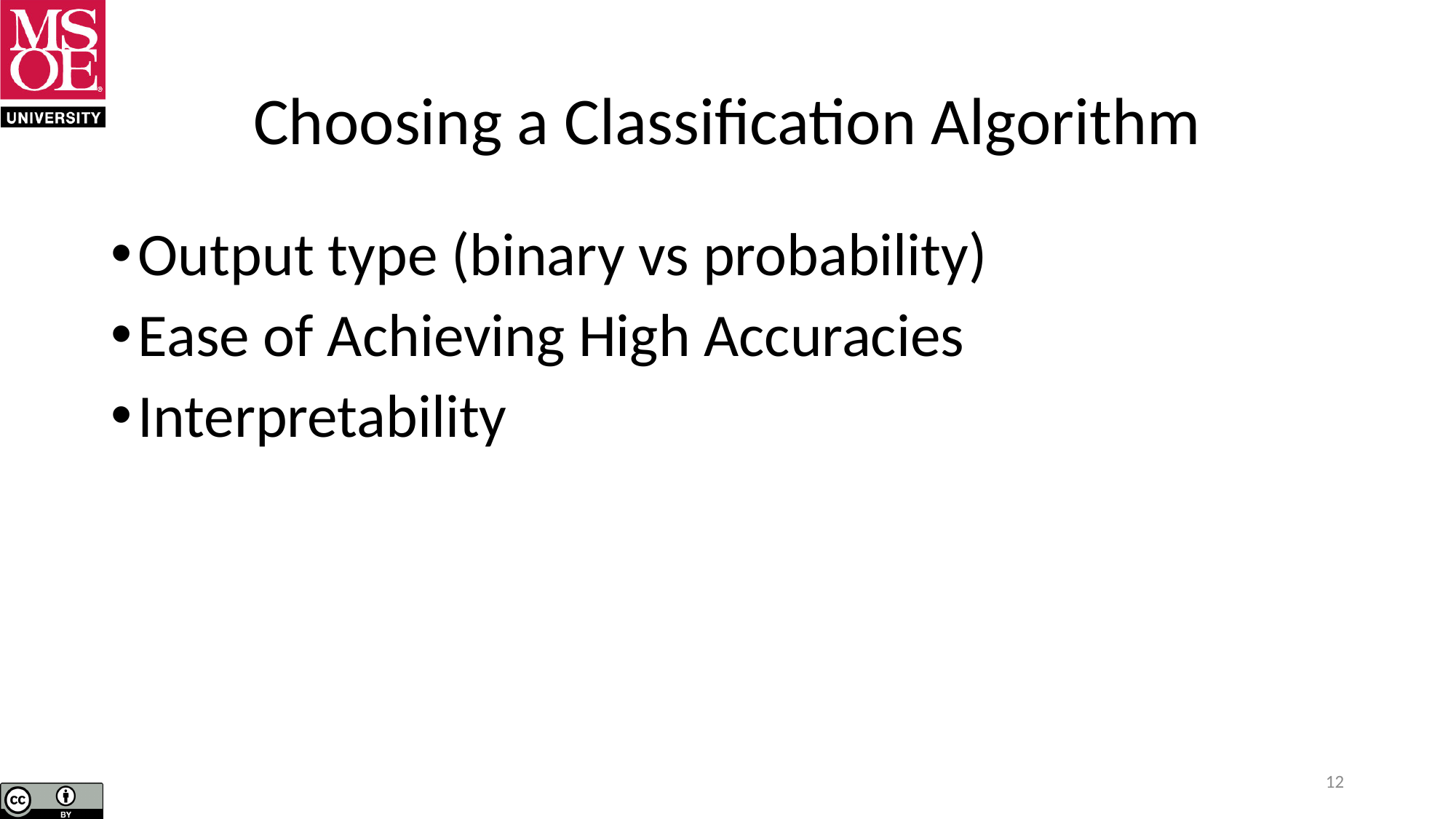

# Choosing a Classification Algorithm
Output type (binary vs probability)
Ease of Achieving High Accuracies
Interpretability
12